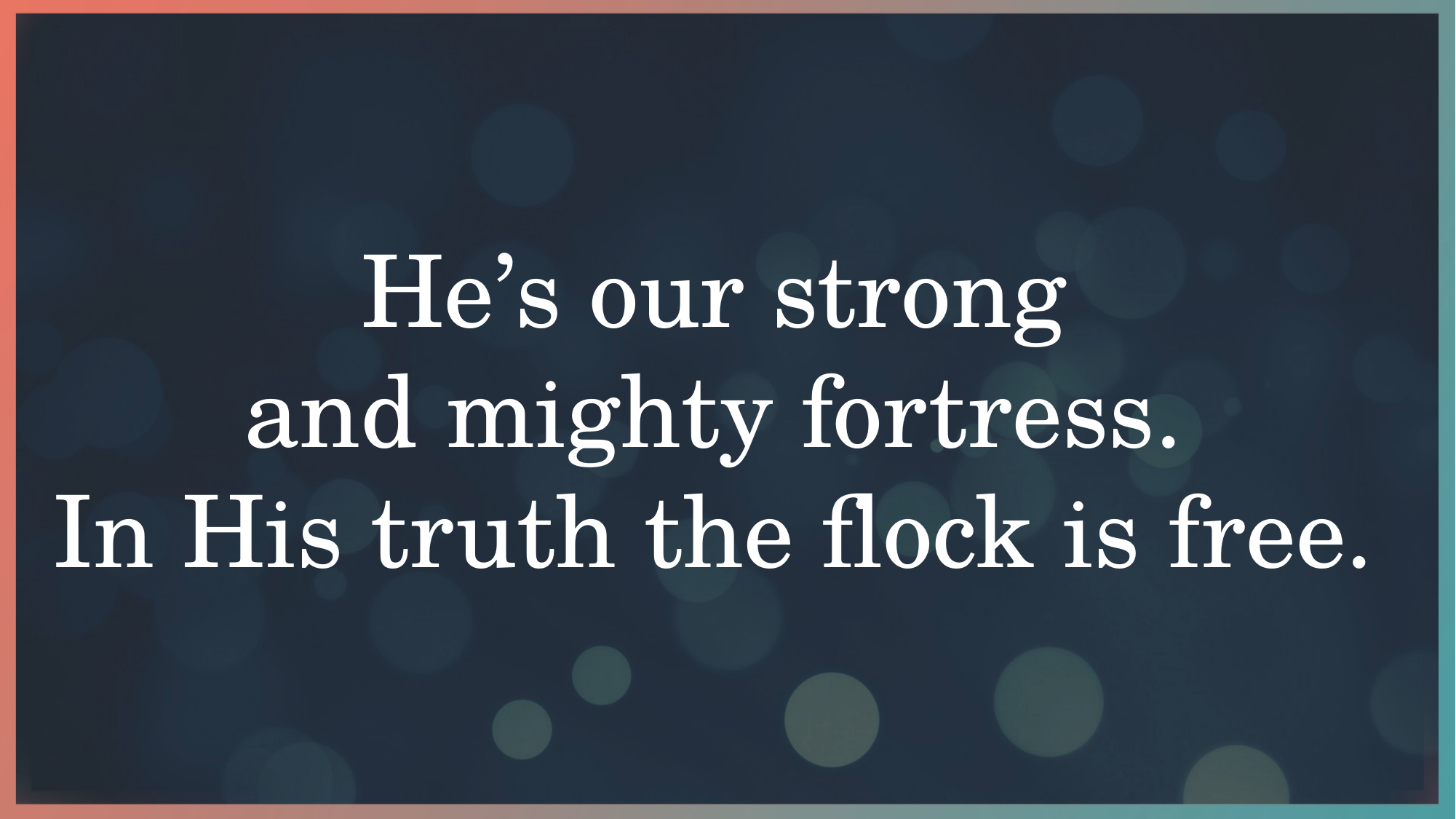

He’s our strong
and mighty fortress.
In His truth the flock is free.